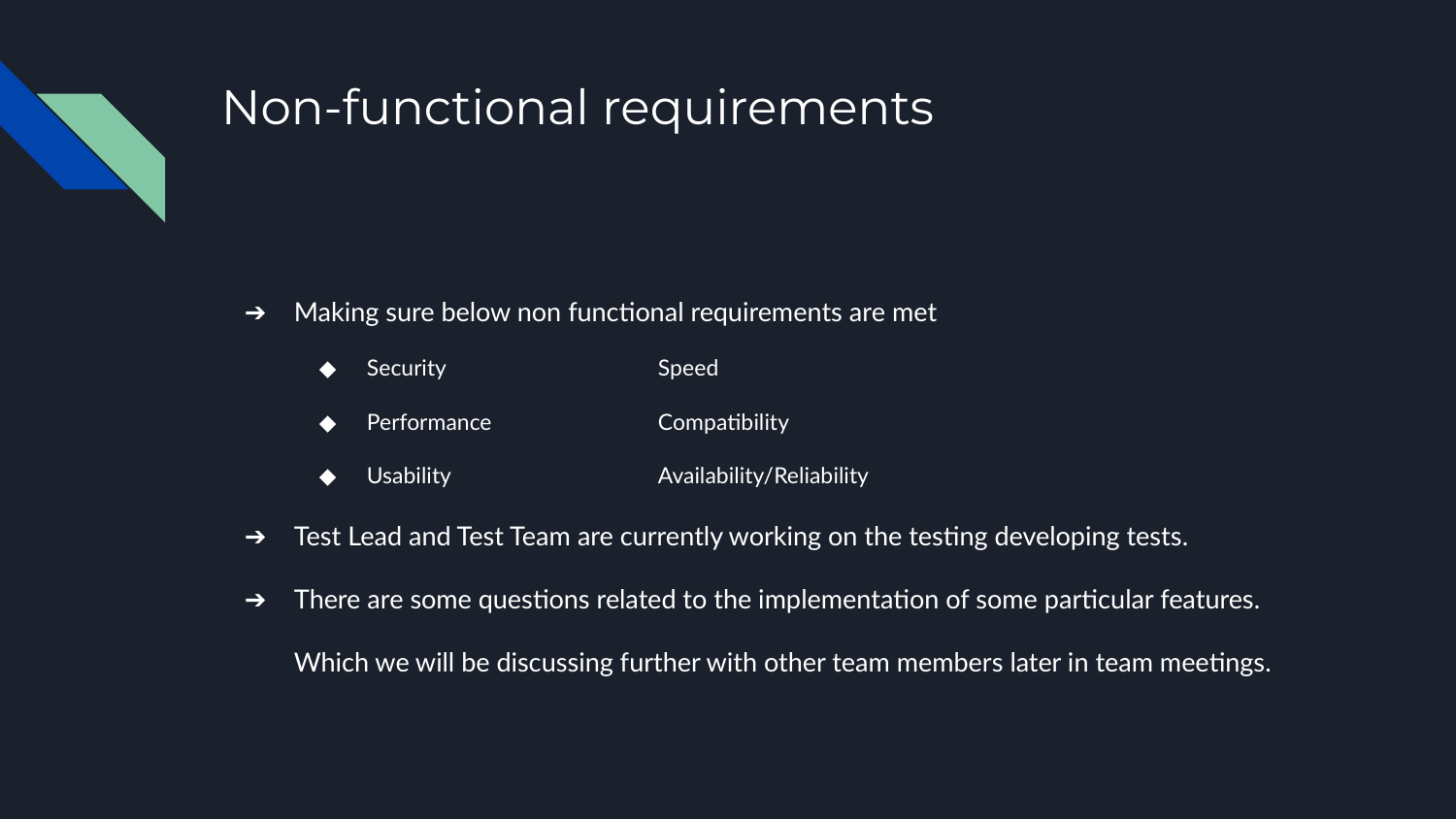

# Non-functional requirements
Making sure below non functional requirements are met
Security		Speed
Performance		Compatibility
Usability		Availability/Reliability
Test Lead and Test Team are currently working on the testing developing tests.
There are some questions related to the implementation of some particular features. Which we will be discussing further with other team members later in team meetings.